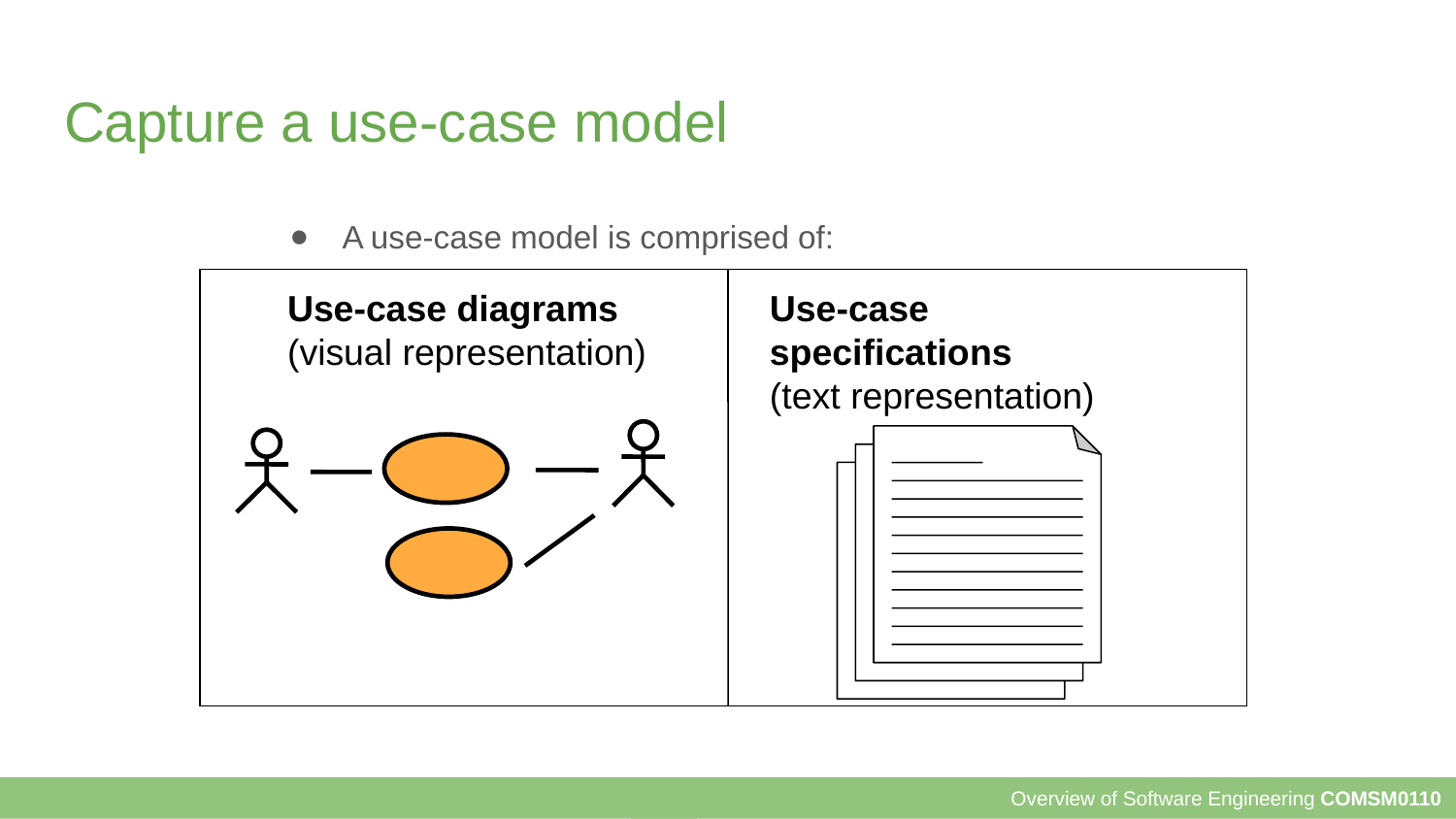

# Capture a use-case model
A use-case model is comprised of:

Use-case diagrams
(visual representation)
Use-case specifications
(text representation)